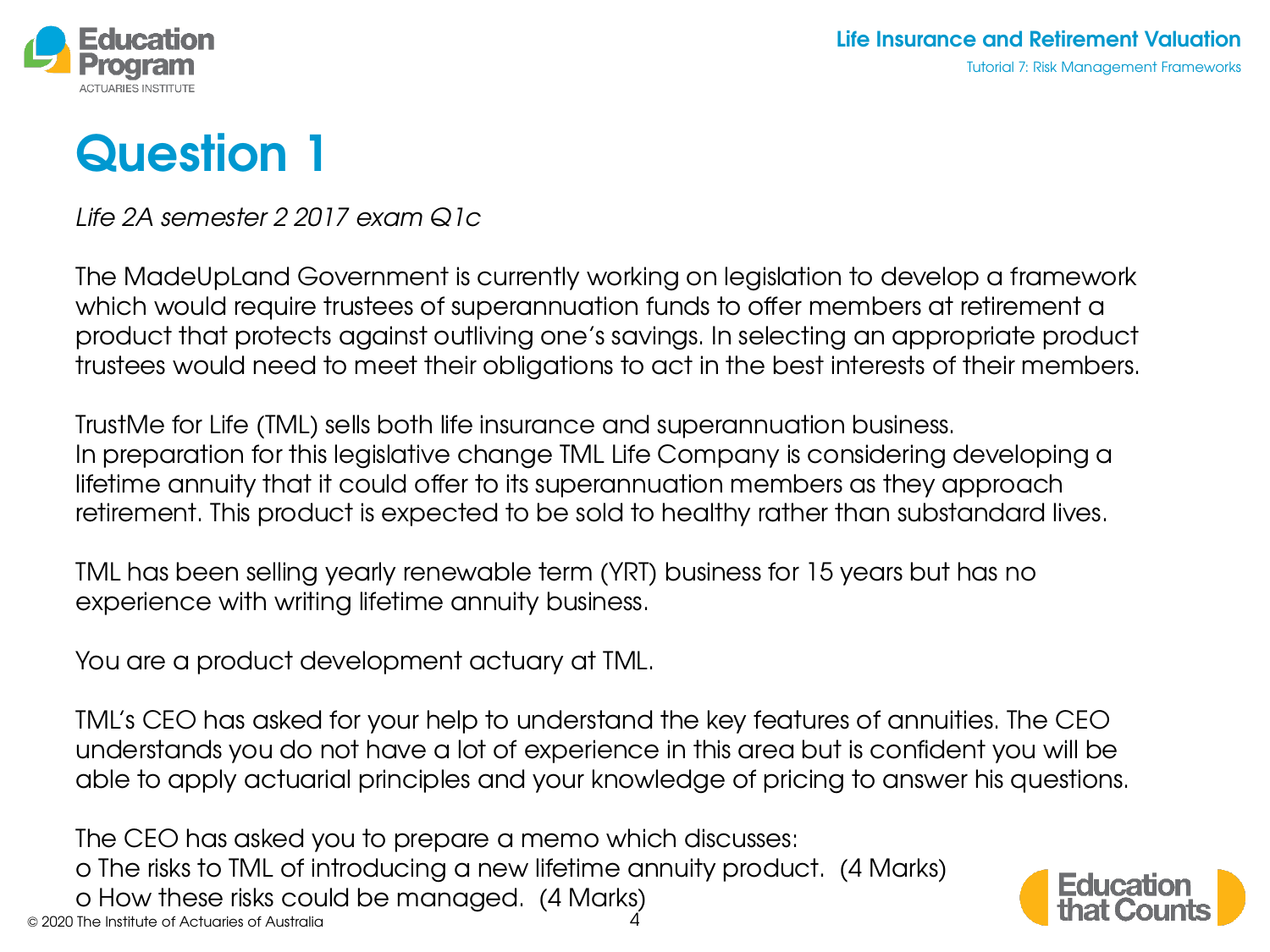

# Question 1
Life 2A semester 2 2017 exam Q1c

The MadeUpLand Government is currently working on legislation to develop a framework which would require trustees of superannuation funds to offer members at retirement a product that protects against outliving one’s savings. In selecting an appropriate product trustees would need to meet their obligations to act in the best interests of their members.

TrustMe for Life (TML) sells both life insurance and superannuation business.
In preparation for this legislative change TML Life Company is considering developing a lifetime annuity that it could offer to its superannuation members as they approach retirement. This product is expected to be sold to healthy rather than substandard lives.

TML has been selling yearly renewable term (YRT) business for 15 years but has no experience with writing lifetime annuity business.

You are a product development actuary at TML.

TML’s CEO has asked for your help to understand the key features of annuities. The CEO understands you do not have a lot of experience in this area but is confident you will be able to apply actuarial principles and your knowledge of pricing to answer his questions.

The CEO has asked you to prepare a memo which discusses:
o The risks to TML of introducing a new lifetime annuity product.  (4 Marks)
o How these risks could be managed.  (4 Marks)